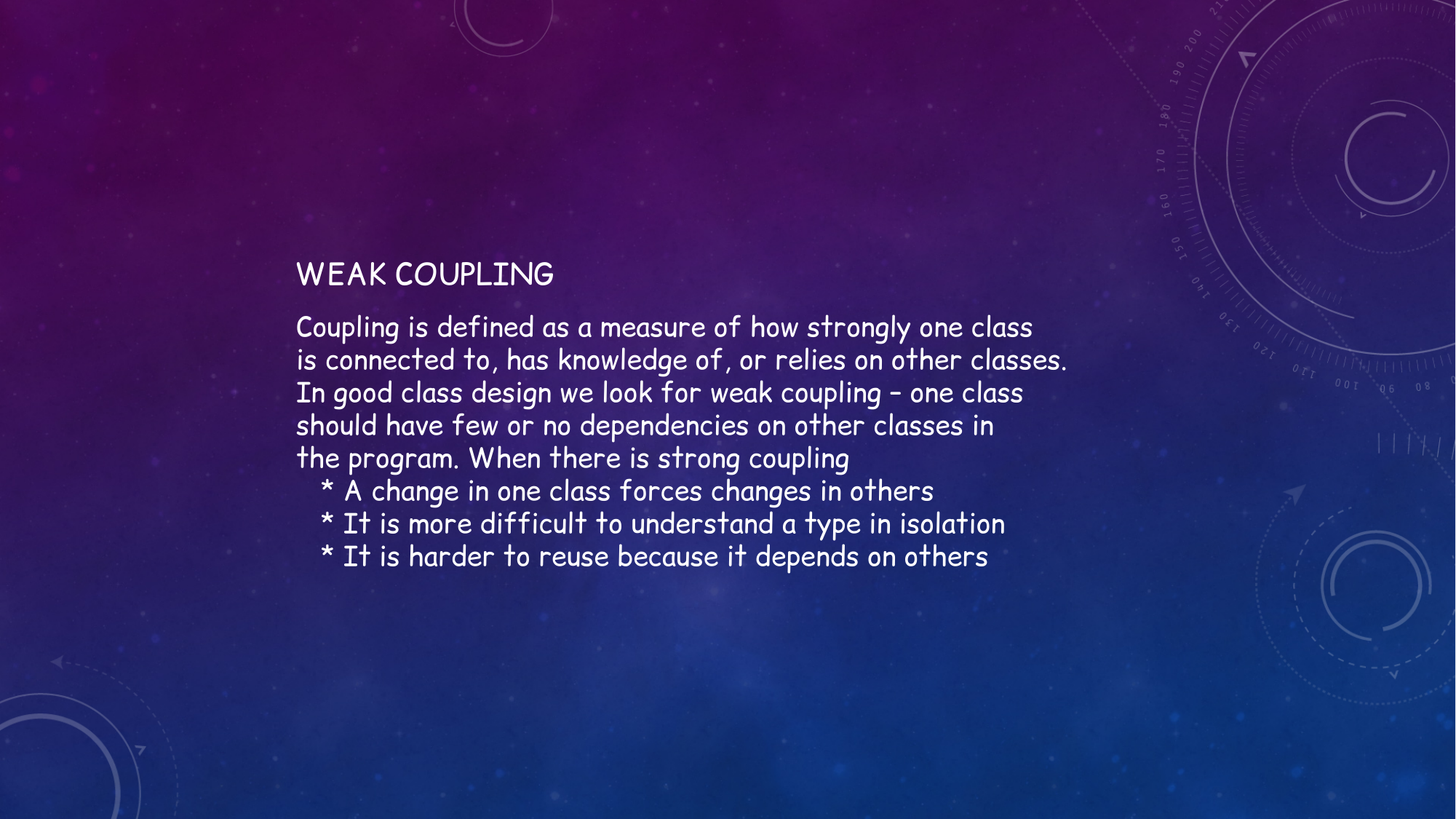

# WEAK COUPLING
Coupling is defined as a measure of how strongly one class
is connected to, has knowledge of, or relies on other classes.
In good class design we look for weak coupling – one class
should have few or no dependencies on other classes in
the program. When there is strong coupling
   * A change in one class forces changes in others
   * It is more difficult to understand a type in isolation
   * It is harder to reuse because it depends on others